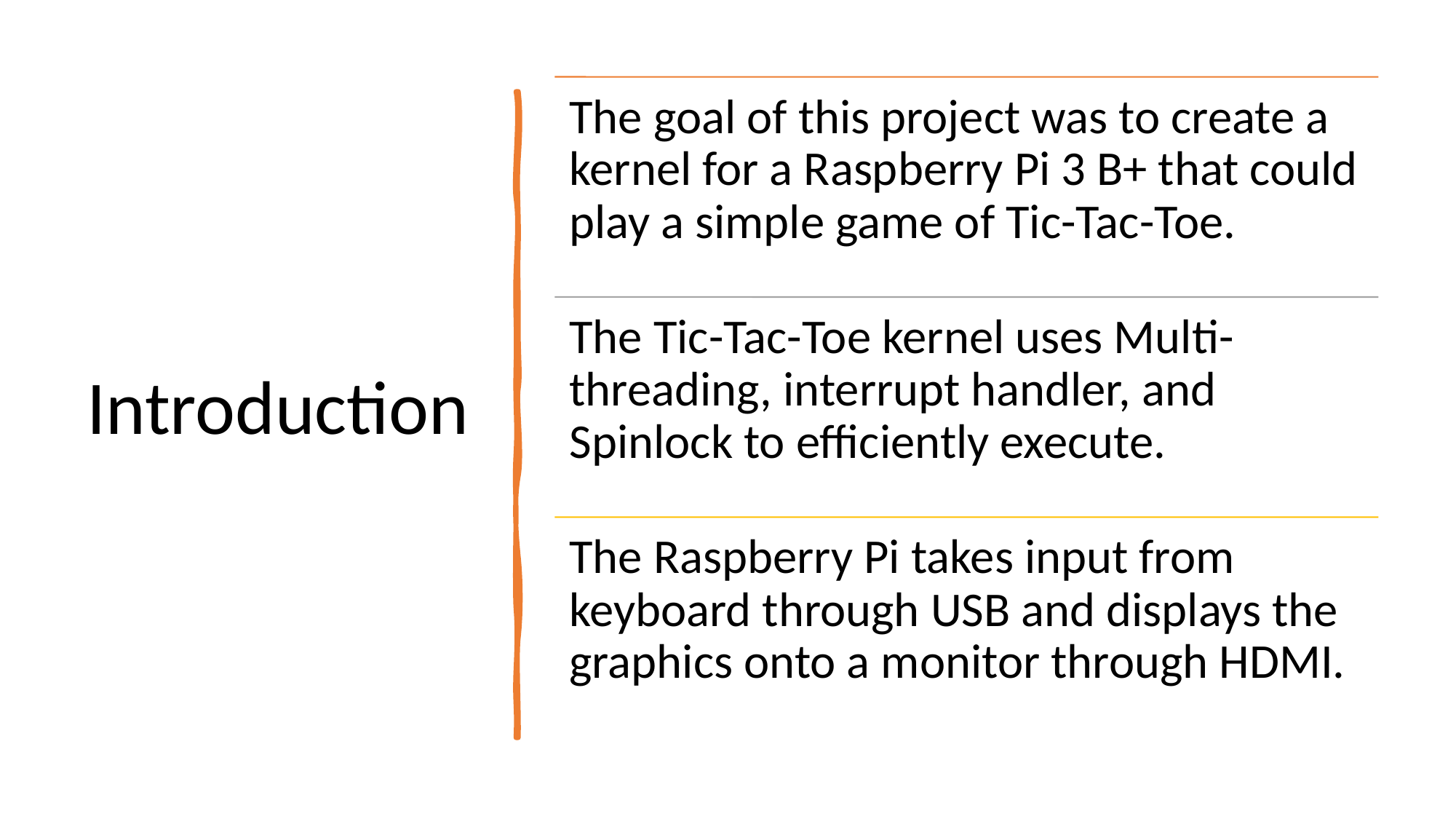

The goal of this project was to create a kernel for a Raspberry Pi 3 B+ that could play a simple game of Tic-Tac-Toe.
The Tic-Tac-Toe kernel uses Multi-threading, interrupt handler, and Spinlock to efficiently execute.
The Raspberry Pi takes input from keyboard through USB and displays the graphics onto a monitor through HDMI.
# Introduction